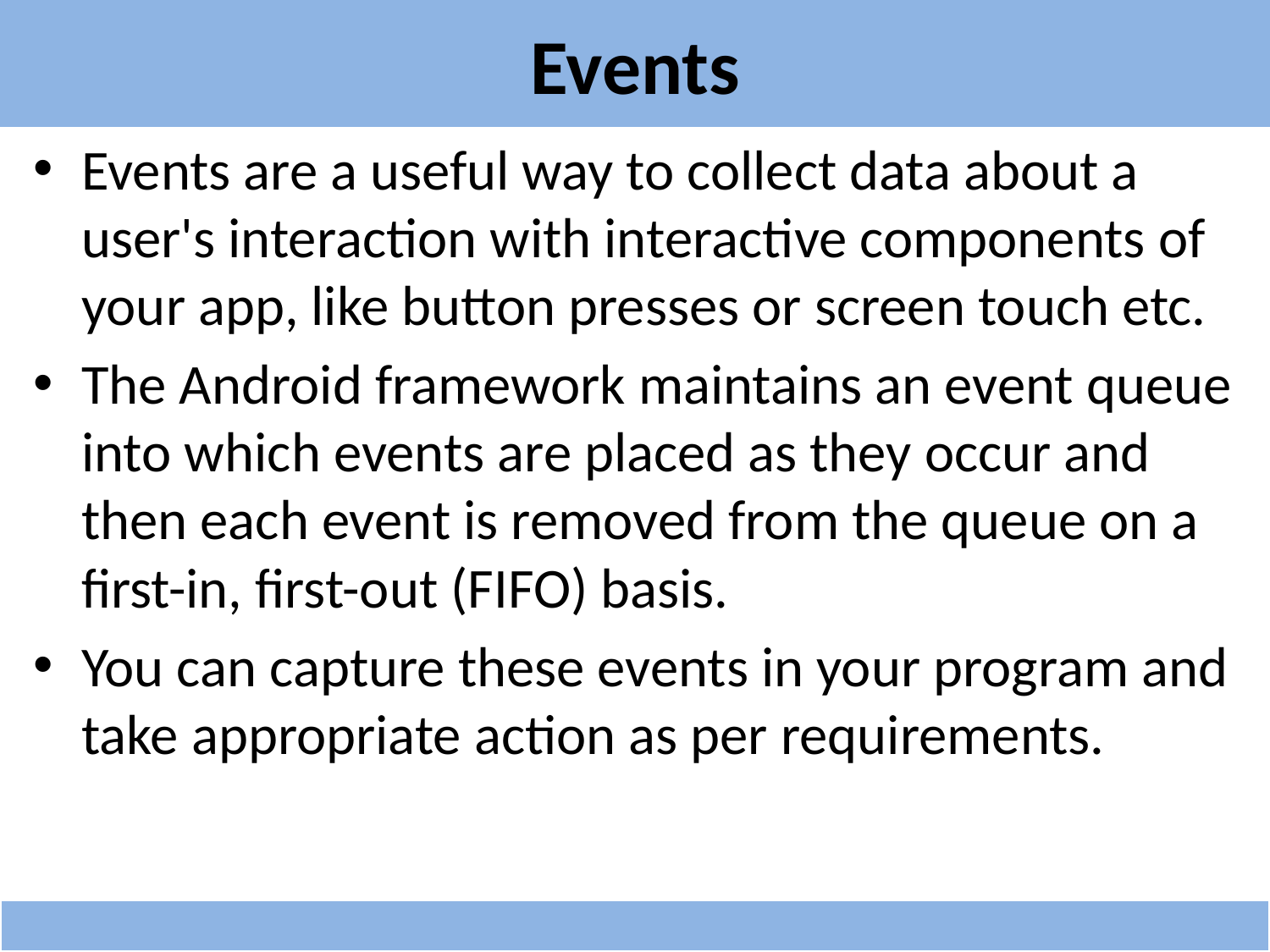

# Events
Events are a useful way to collect data about a user's interaction with interactive components of your app, like button presses or screen touch etc.
The Android framework maintains an event queue into which events are placed as they occur and then each event is removed from the queue on a first-in, first-out (FIFO) basis.
You can capture these events in your program and take appropriate action as per requirements.